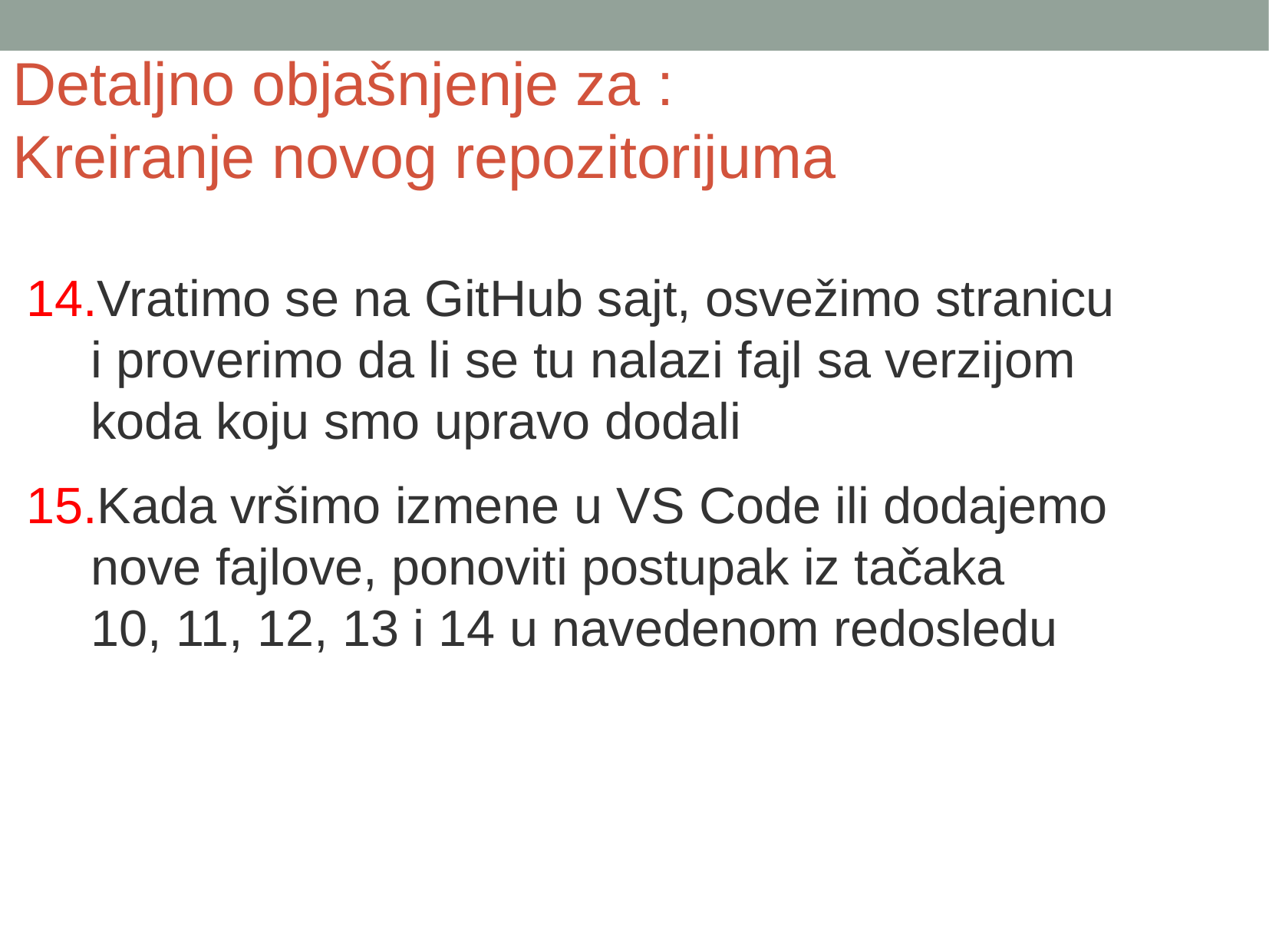

Detaljno objašnjenje za :
Kreiranje novog repozitorijuma
Vratimo se na GitHub sajt, osvežimo stranicu i proverimo da li se tu nalazi fajl sa verzijom koda koju smo upravo dodali
Kada vršimo izmene u VS Code ili dodajemo nove fajlove, ponoviti postupak iz tačaka
10, 11, 12, 13 i 14 u navedenom redosledu